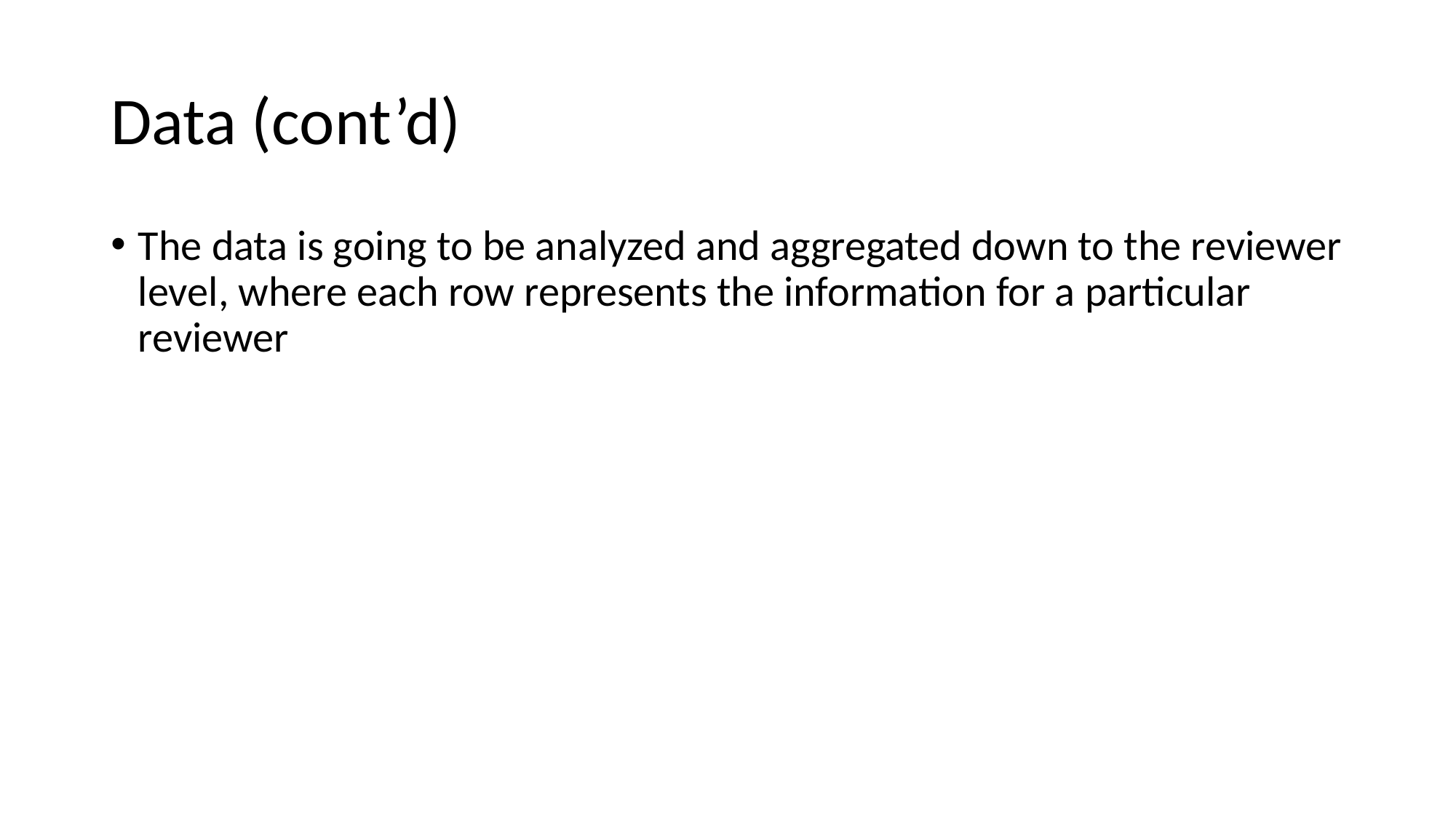

# Data (cont’d)
The data is going to be analyzed and aggregated down to the reviewer level, where each row represents the information for a particular reviewer